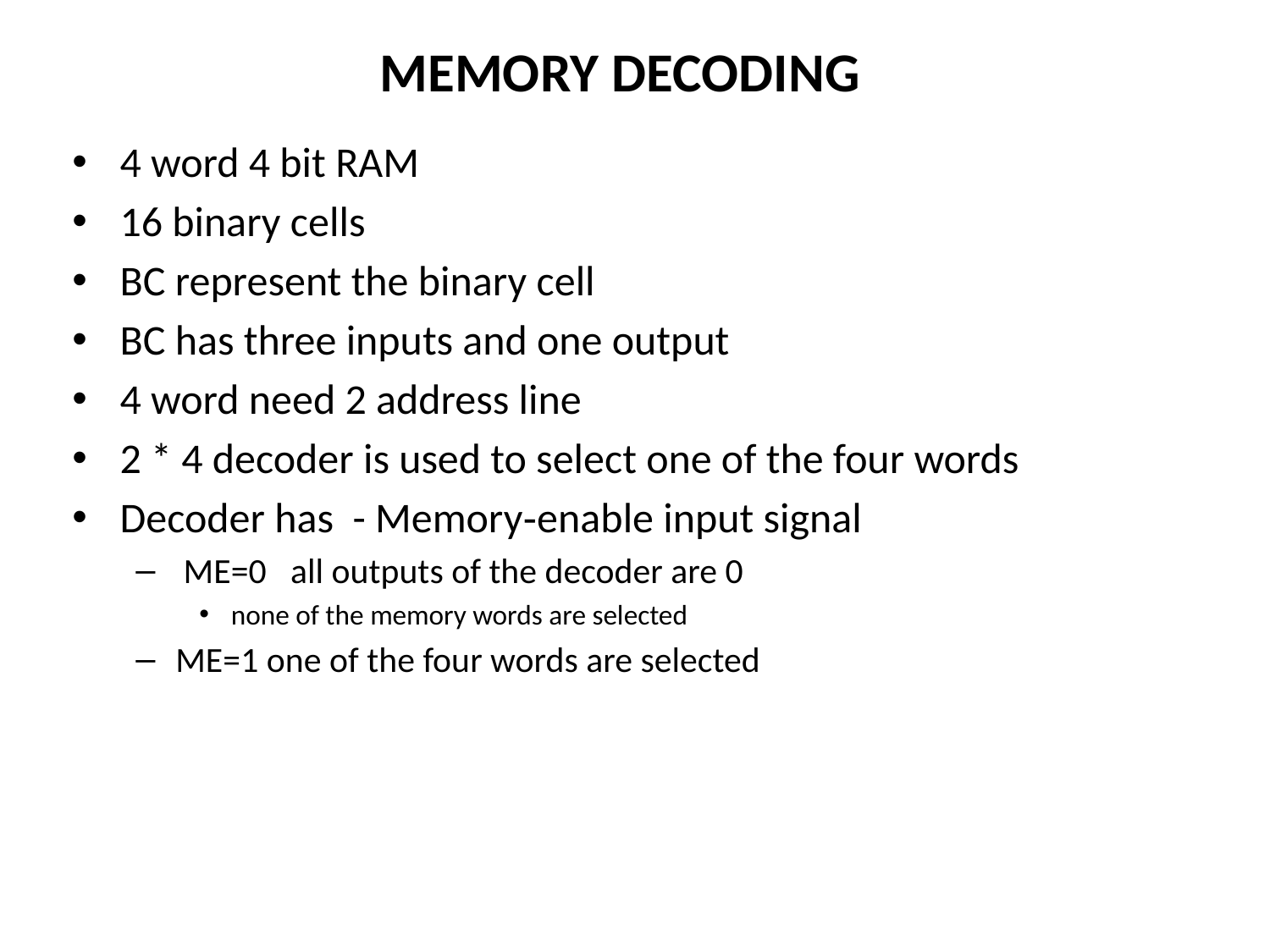

# MEMORY DECODING
4 word 4 bit RAM
16 binary cells
BC represent the binary cell
BC has three inputs and one output
4 word need 2 address line
2 * 4 decoder is used to select one of the four words
Decoder has  - Memory‐enable input signal
 ME=0   all outputs of the decoder are 0
none of the memory words are selected
ME=1 one of the four words are selected